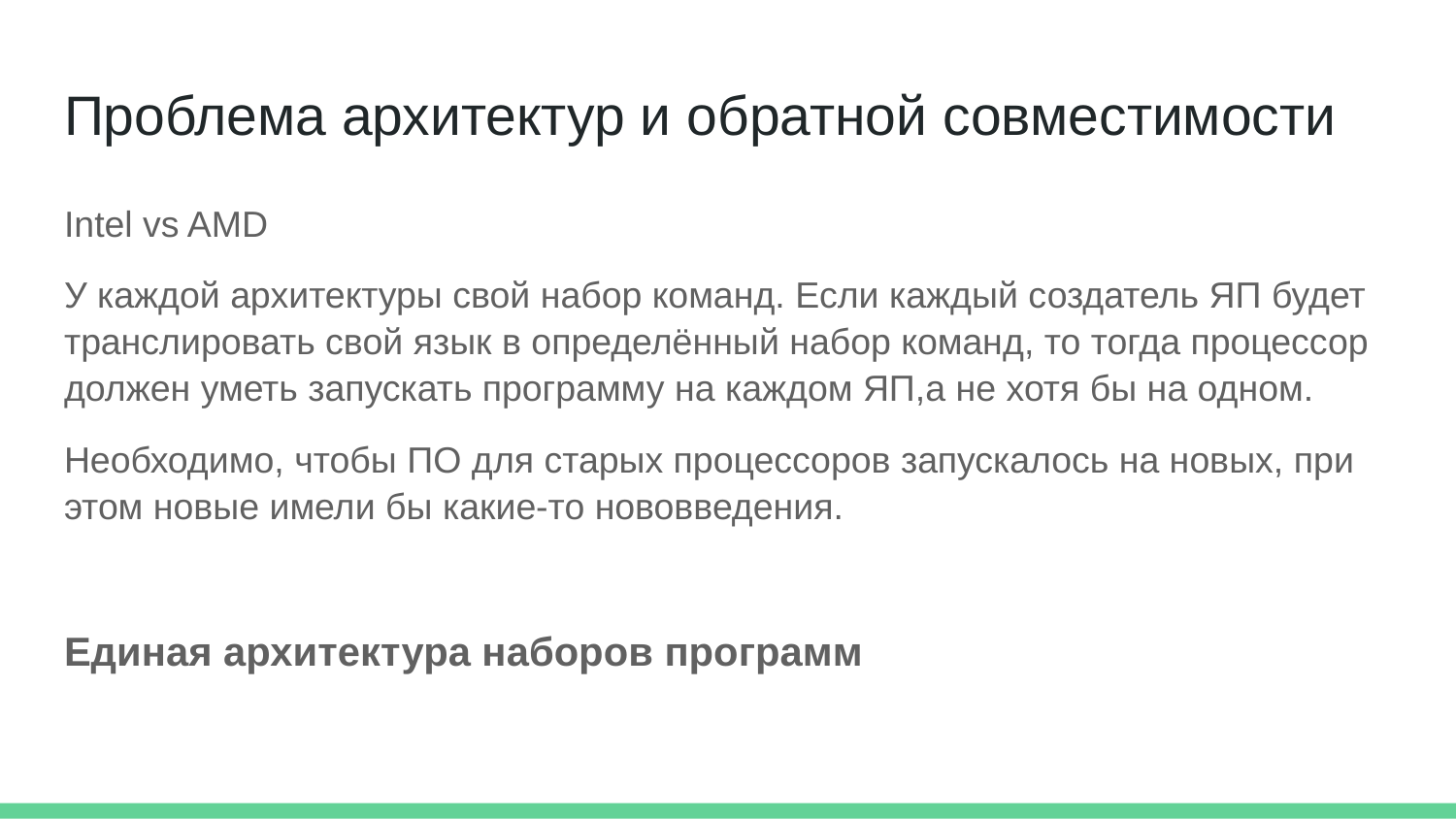

# Проблема архитектур и обратной совместимости
Intel vs AMD
У каждой архитектуры свой набор команд. Если каждый создатель ЯП будет транслировать свой язык в определённый набор команд, то тогда процессор должен уметь запускать программу на каждом ЯП,а не хотя бы на одном.
Необходимо, чтобы ПО для старых процессоров запускалось на новых, при этом новые имели бы какие-то нововведения.

Единая архитектура наборов программ